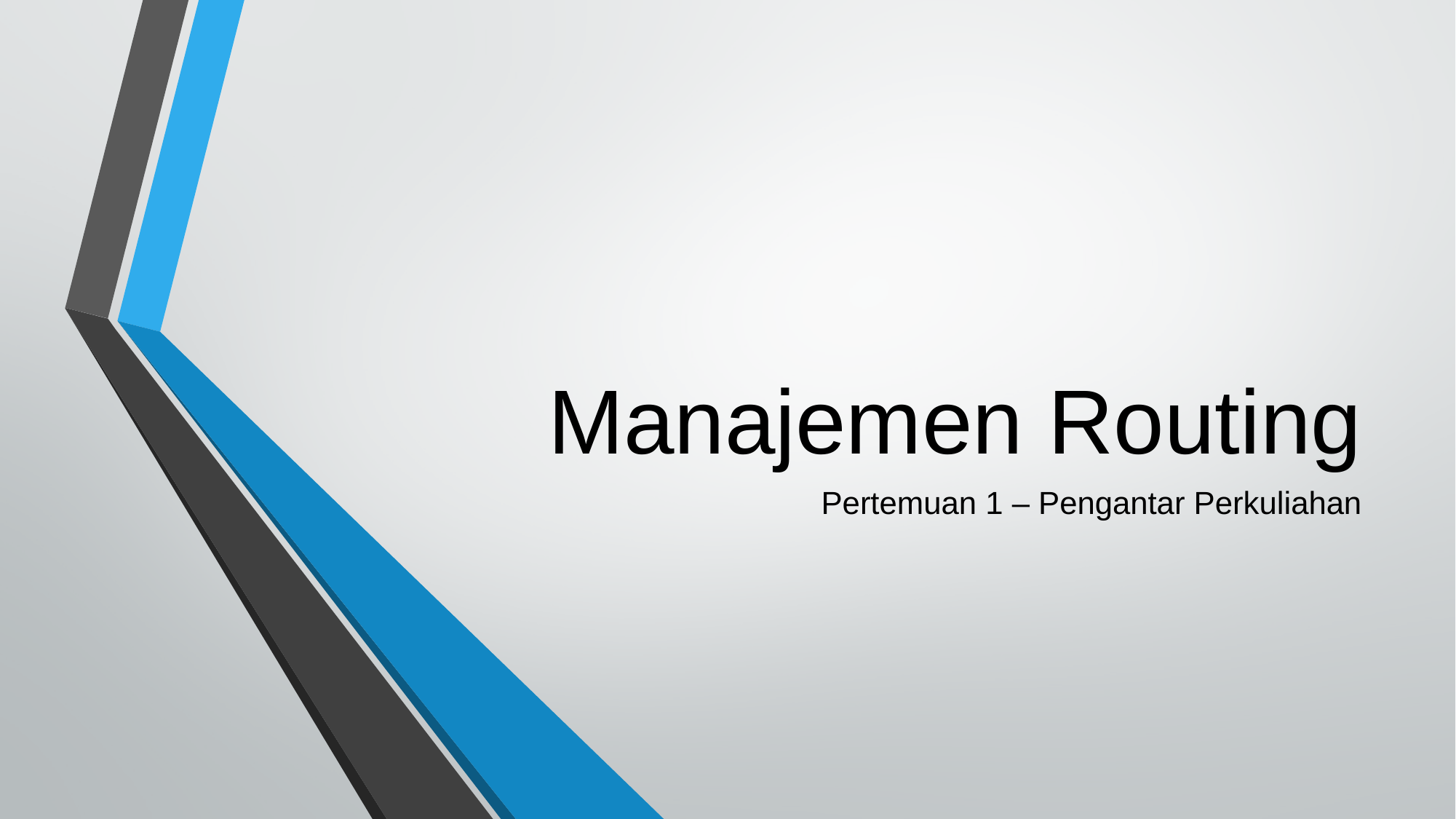

# Manajemen Routing
Pertemuan 1 – Pengantar Perkuliahan